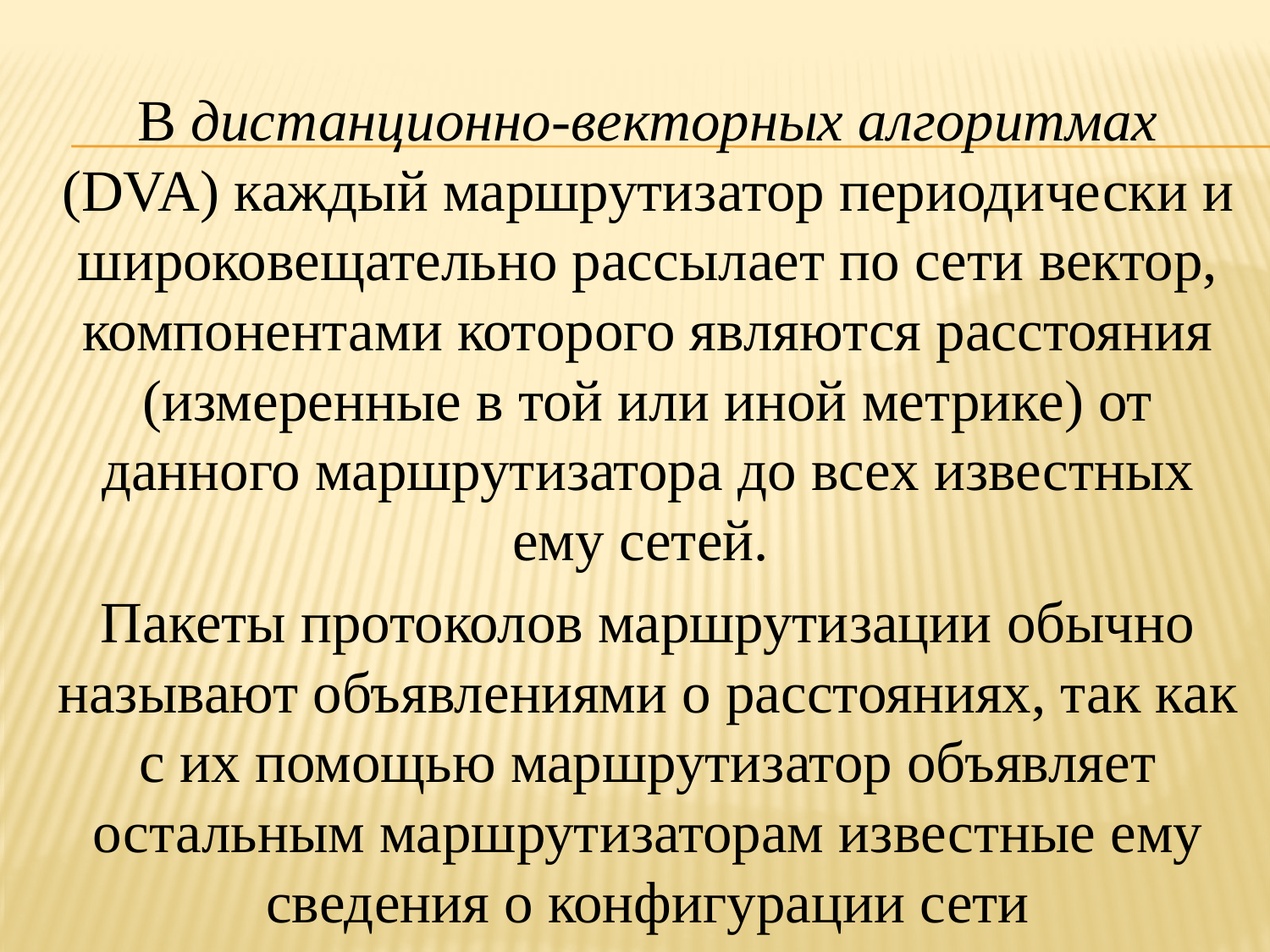

В дистанционно-векторных алгоритмах (DVA) каждый маршрутизатор периодически и широковещательно рассылает по сети вектор, компонентами которого являются расстояния (измеренные в той или иной метрике) от данного маршрутизатора до всех известных ему сетей.
Пакеты протоколов маршрутизации обычно называют объявлениями о расстояниях, так как с их помощью маршрутизатор объявляет остальным маршрутизаторам известные ему сведения о конфигурации сети